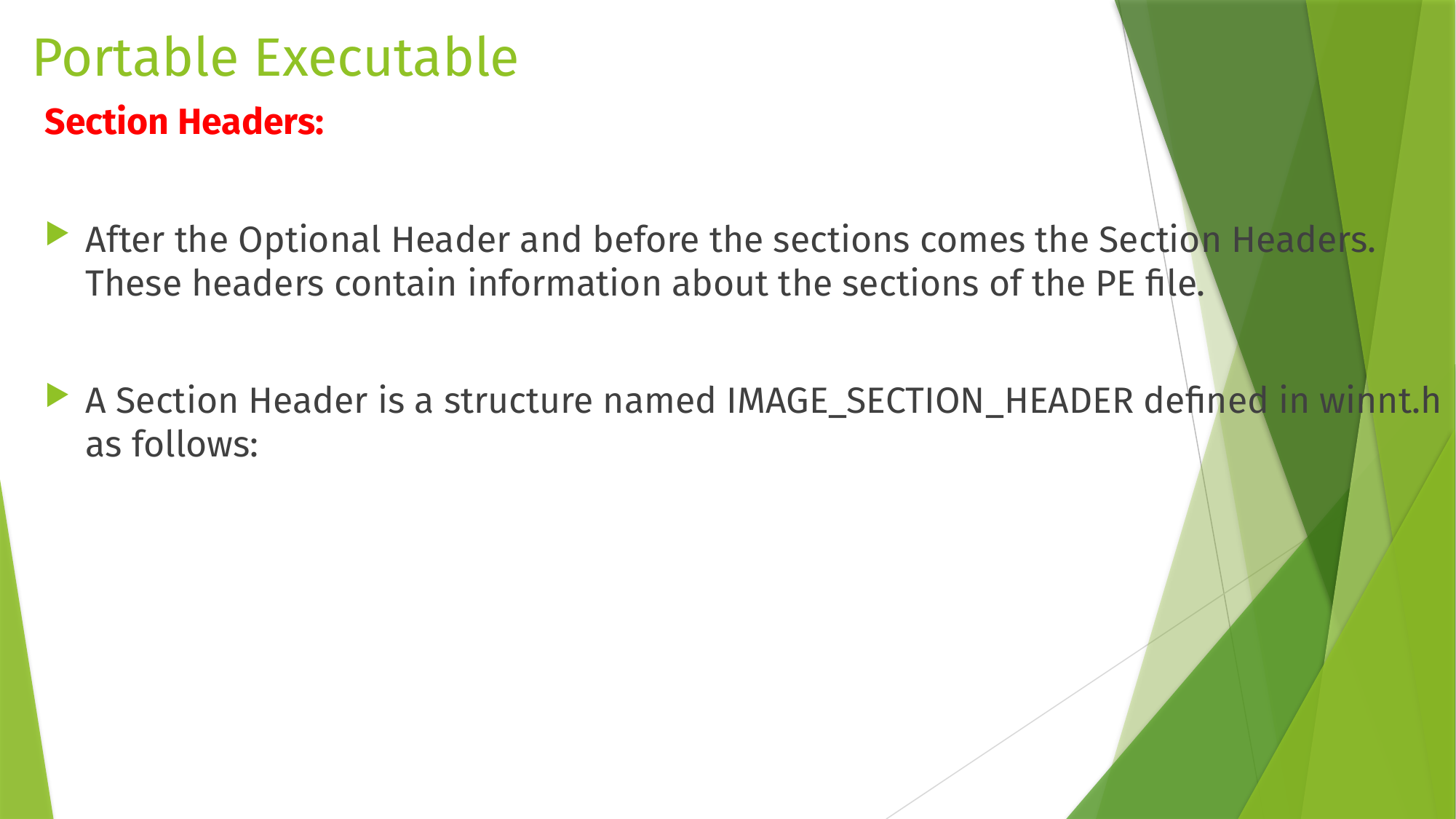

# Portable Executable
Section Headers:

After the Optional Header and before the sections comes the Section Headers. These headers contain information about the sections of the PE file.

A Section Header is a structure named IMAGE_SECTION_HEADER defined in winnt.h as follows: